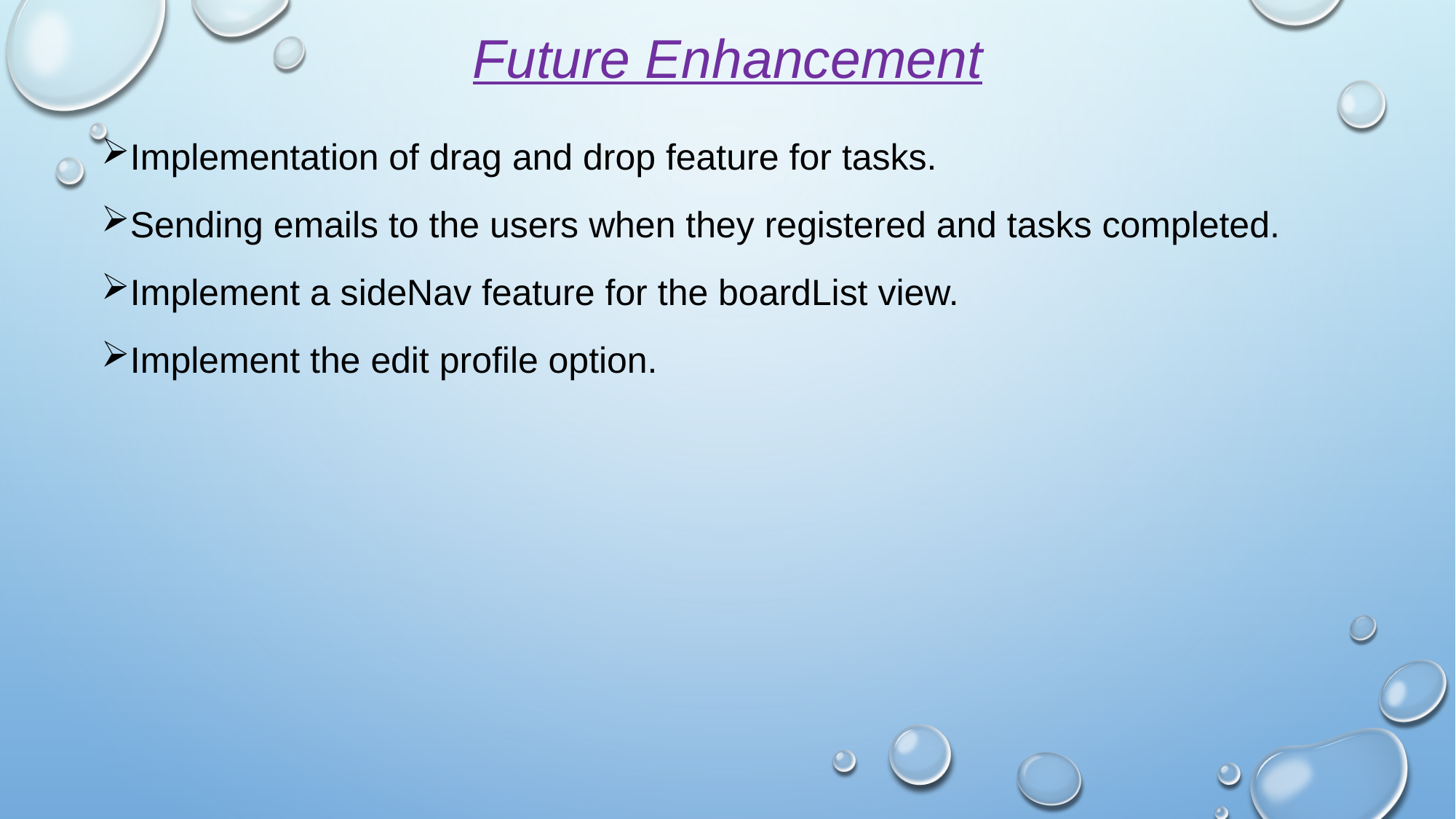

# Future Enhancement
Implementation of drag and drop feature for tasks.
Sending emails to the users when they registered and tasks completed.
Implement a sideNav feature for the boardList view.
Implement the edit profile option.